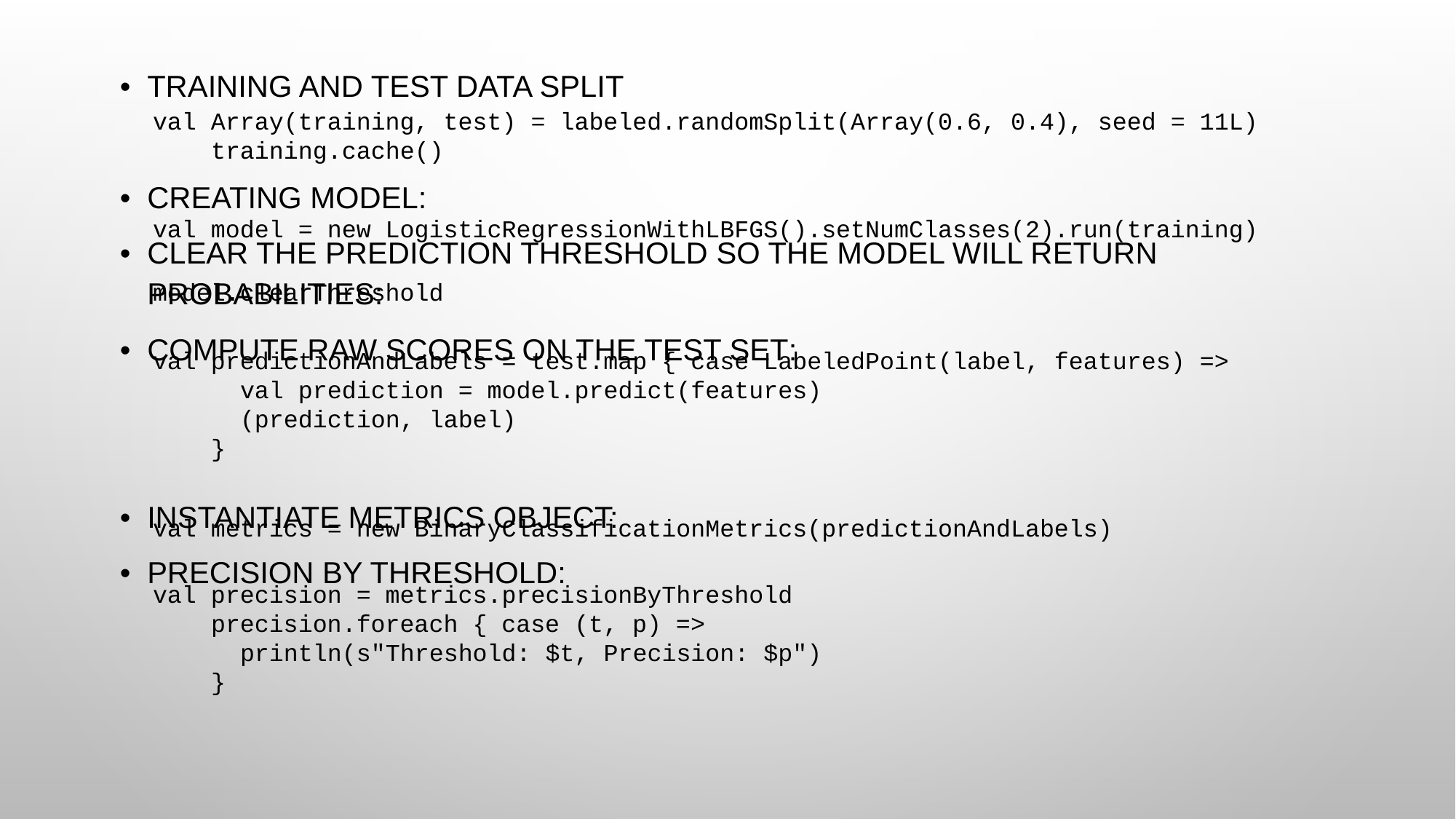

Training and Test data Split

Creating Model:
Clear the prediction threshold so the model will return probabilities:
Compute raw scores on the test set:

Instantiate metrics object:
Precision by threshold:

val Array(training, test) = labeled.randomSplit(Array(0.6, 0.4), seed = 11L)
    training.cache()
val model = new LogisticRegressionWithLBFGS().setNumClasses(2).run(training)
model.clearThreshold
val predictionAndLabels = test.map { case LabeledPoint(label, features) =>
      val prediction = model.predict(features)
      (prediction, label)
    }
val metrics = new BinaryClassificationMetrics(predictionAndLabels)
val precision = metrics.precisionByThreshold
    precision.foreach { case (t, p) =>
      println(s"Threshold: $t, Precision: $p")
    }